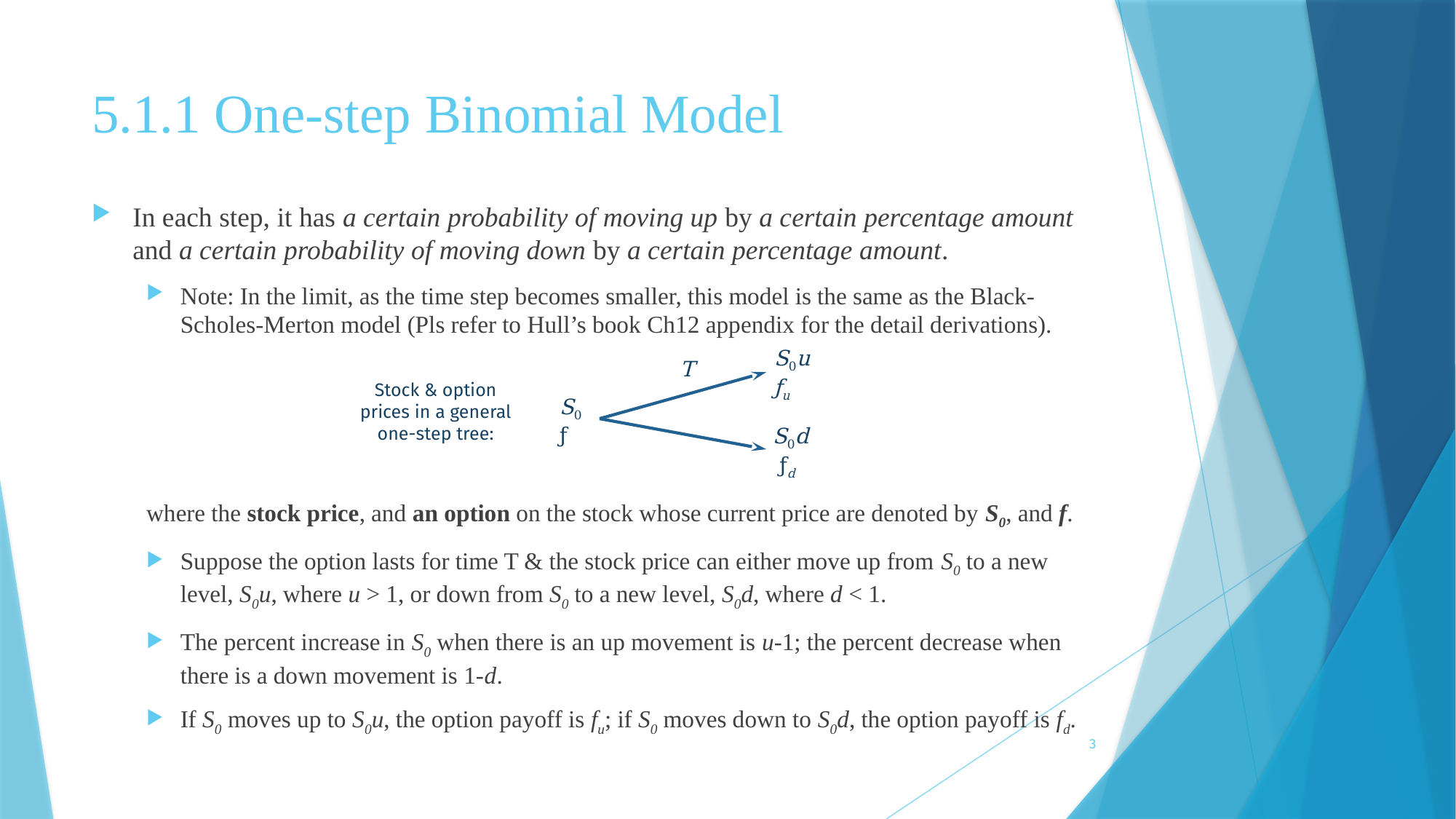

# 5.1.1 One-step Binomial Model
In each step, it has a certain probability of moving up by a certain percentage amount and a certain probability of moving down by a certain percentage amount.
Note: In the limit, as the time step becomes smaller, this model is the same as the Black-Scholes-Merton model (Pls refer to Hull’s book Ch12 appendix for the detail derivations).

where the stock price, and an option on the stock whose current price are denoted by S0, and f.
Suppose the option lasts for time T & the stock price can either move up from S0 to a new level, S0u, where u > 1, or down from S0 to a new level, S0d, where d < 1.
The percent increase in S0 when there is an up movement is u-1; the percent decrease when there is a down movement is 1-d.
If S0 moves up to S0u, the option payoff is fu; if S0 moves down to S0d, the option payoff is fd.

S0u
ƒu

Stock & option prices in a general one-step tree:
S0
ƒ
S0d
 ƒd

T
3